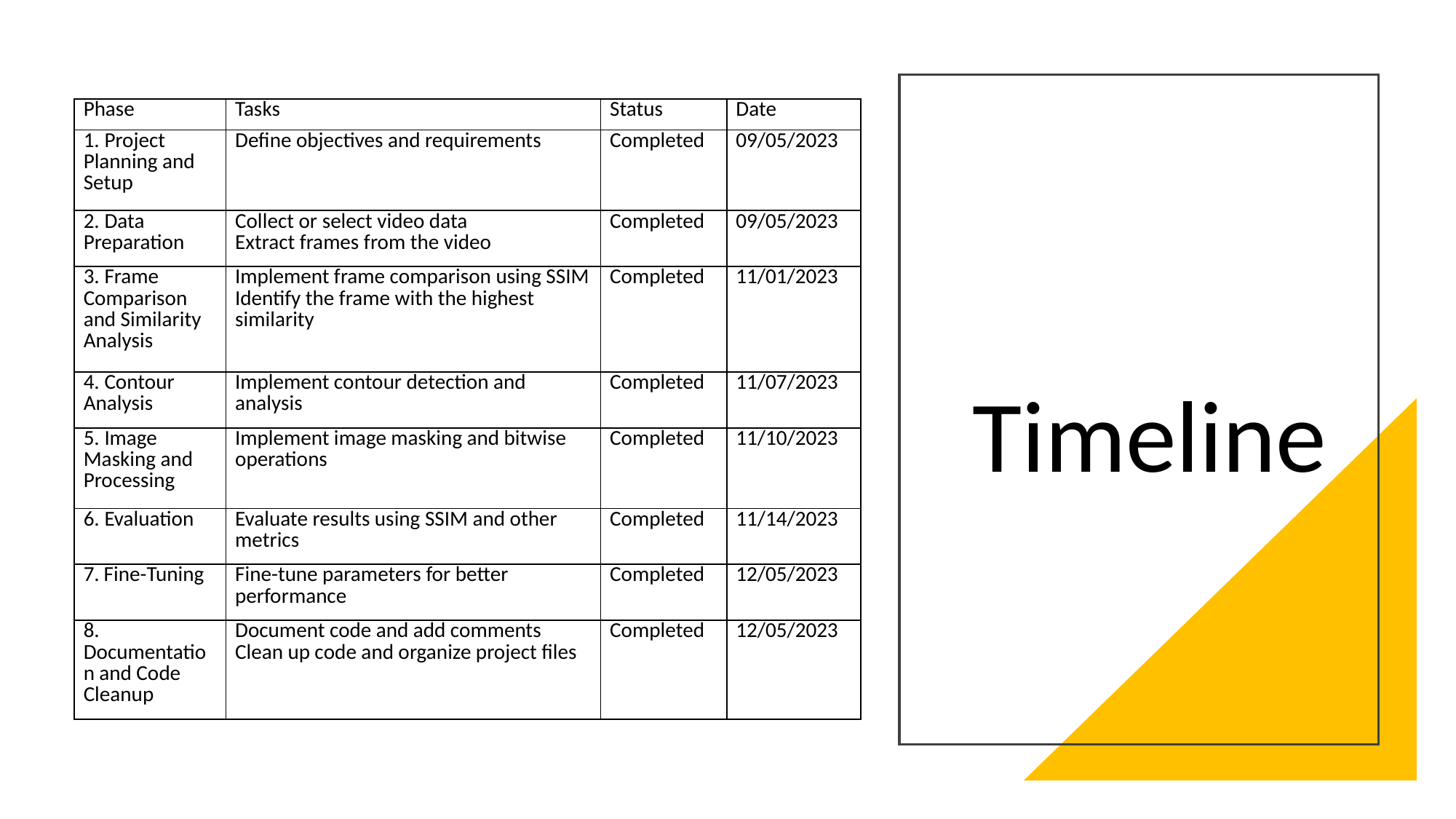

| Phase | Tasks | Status | Date |
| --- | --- | --- | --- |
| 1. Project Planning and Setup | Define objectives and requirements | Completed | 09/05/2023 |
| 2. Data Preparation | Collect or select video data Extract frames from the video | Completed | 09/05/2023 |
| 3. Frame Comparison and Similarity Analysis | Implement frame comparison using SSIM Identify the frame with the highest similarity | Completed | 11/01/2023 |
| 4. Contour Analysis | Implement contour detection and analysis | Completed | 11/07/2023 |
| 5. Image Masking and Processing | Implement image masking and bitwise operations | Completed | 11/10/2023 |
| 6. Evaluation | Evaluate results using SSIM and other metrics | Completed | 11/14/2023 |
| 7. Fine-Tuning | Fine-tune parameters for better performance | Completed | 12/05/2023 |
| 8. Documentation and Code Cleanup | Document code and add comments Clean up code and organize project files | Completed | 12/05/2023 |
# Timeline